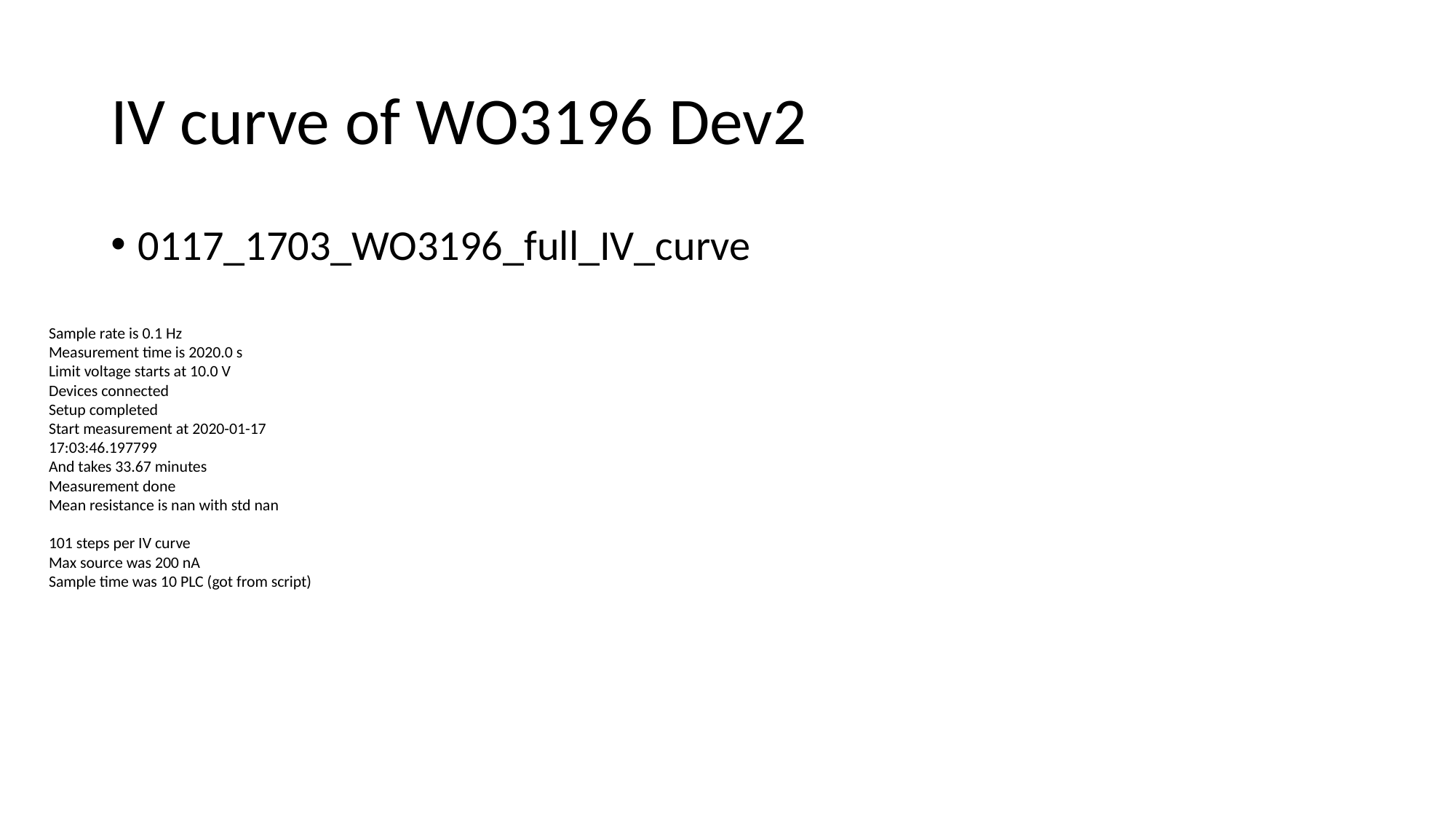

# IV curve of WO3196 Dev2
0117_1703_WO3196_full_IV_curve

Sample rate is 0.1 Hz
Measurement time is 2020.0 s
Limit voltage starts at 10.0 V
Devices connected
Setup completed
Start measurement at 2020-01-17 17:03:46.197799
And takes 33.67 minutes
Measurement done
Mean resistance is nan with std nan

101 steps per IV curve
Max source was 200 nA
Sample time was 10 PLC (got from script)